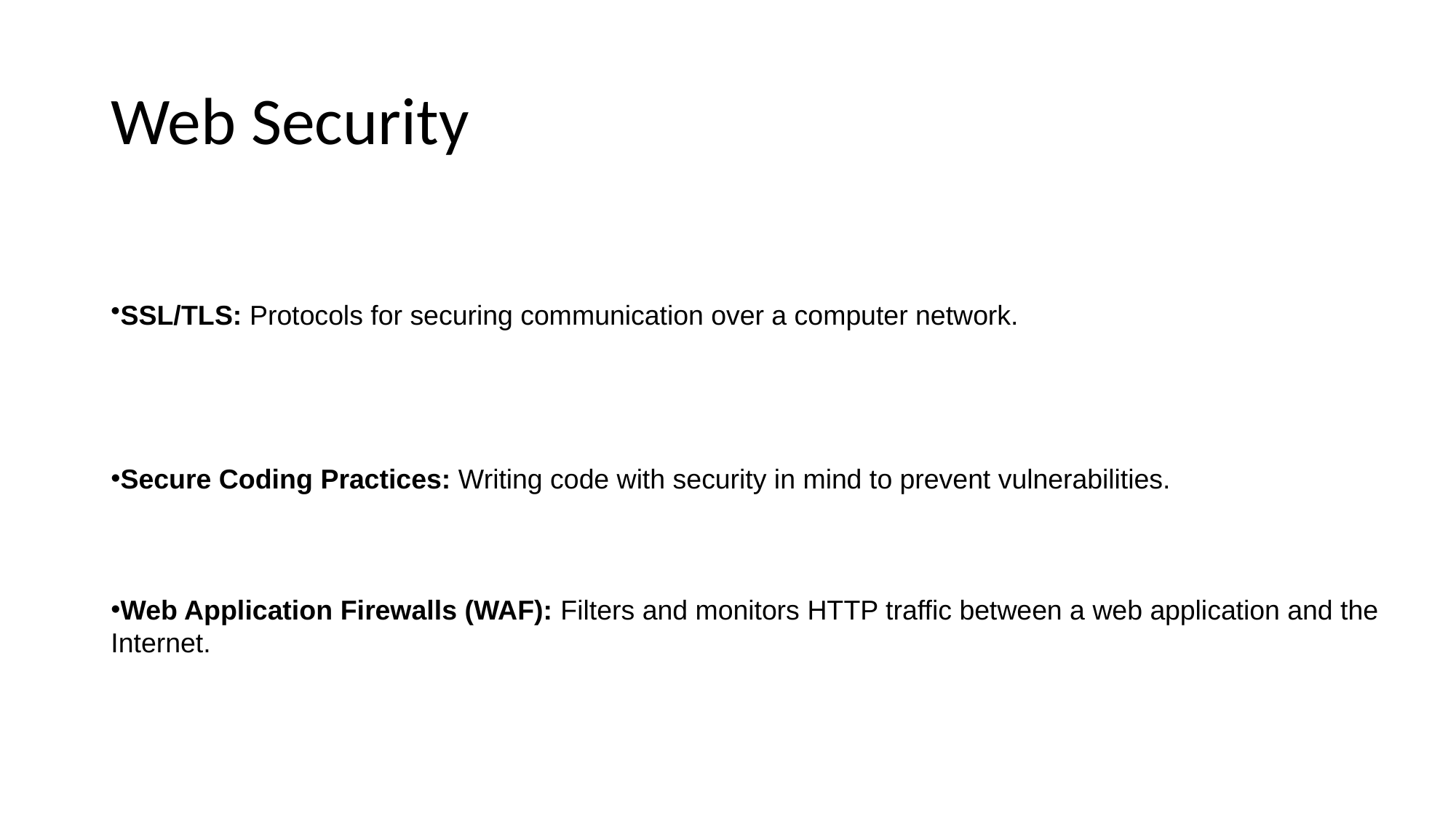

# Web Security
SSL/TLS: Protocols for securing communication over a computer network.

Secure Coding Practices: Writing code with security in mind to prevent vulnerabilities.

Web Application Firewalls (WAF): Filters and monitors HTTP traffic between a web application and the
Internet.